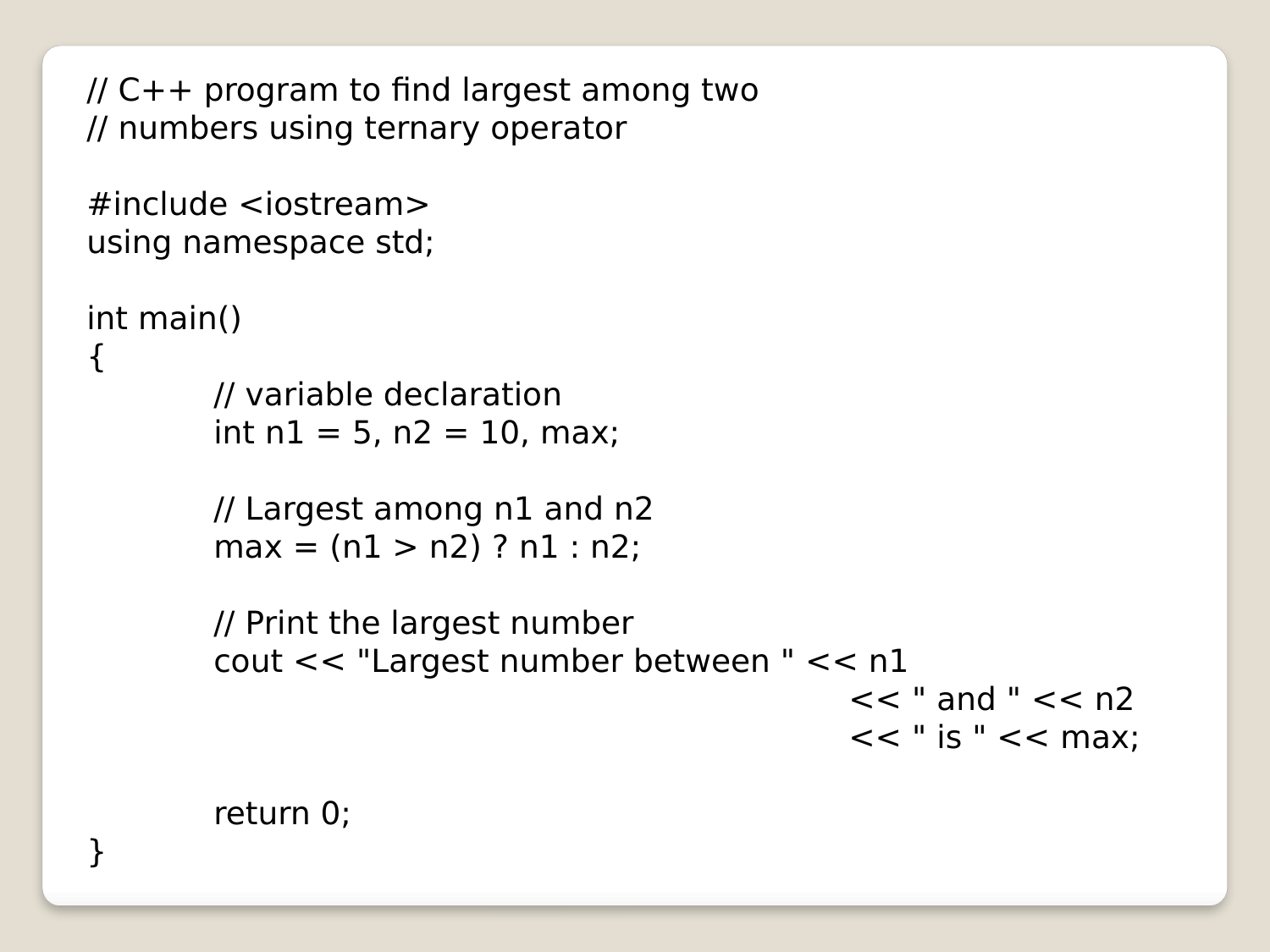

// C++ program to find largest among two
// numbers using ternary operator

#include <iostream>
using namespace std;

int main()
{
	// variable declaration
	int n1 = 5, n2 = 10, max;

	// Largest among n1 and n2
	max = (n1 > n2) ? n1 : n2;

	// Print the largest number
	cout << "Largest number between " << n1
						<< " and " << n2
						<< " is " << max;

	return 0;
}